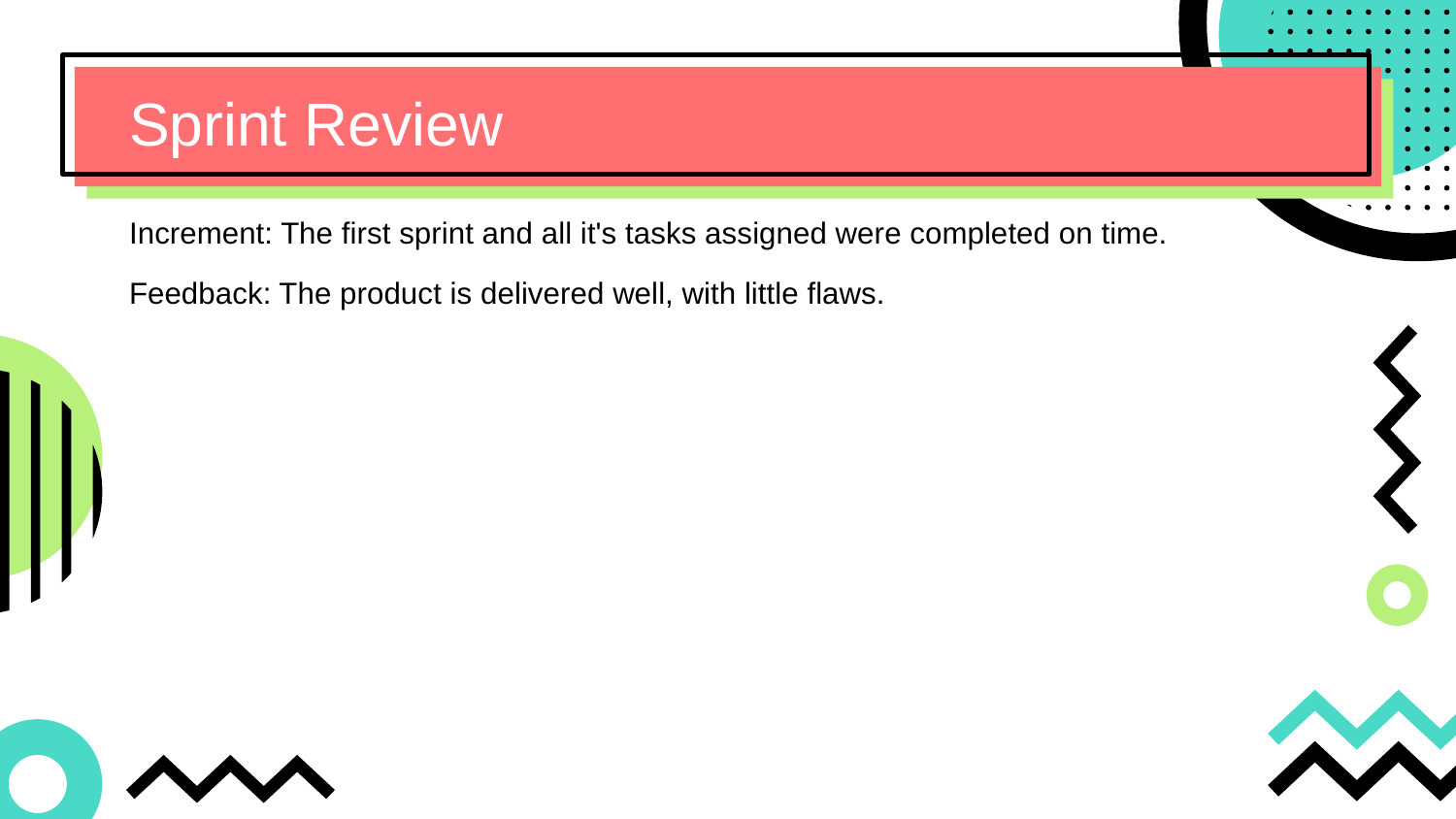

# Sprint Review
Increment: The first sprint and all it's tasks assigned were completed on time.
Feedback: The product is delivered well, with little flaws.